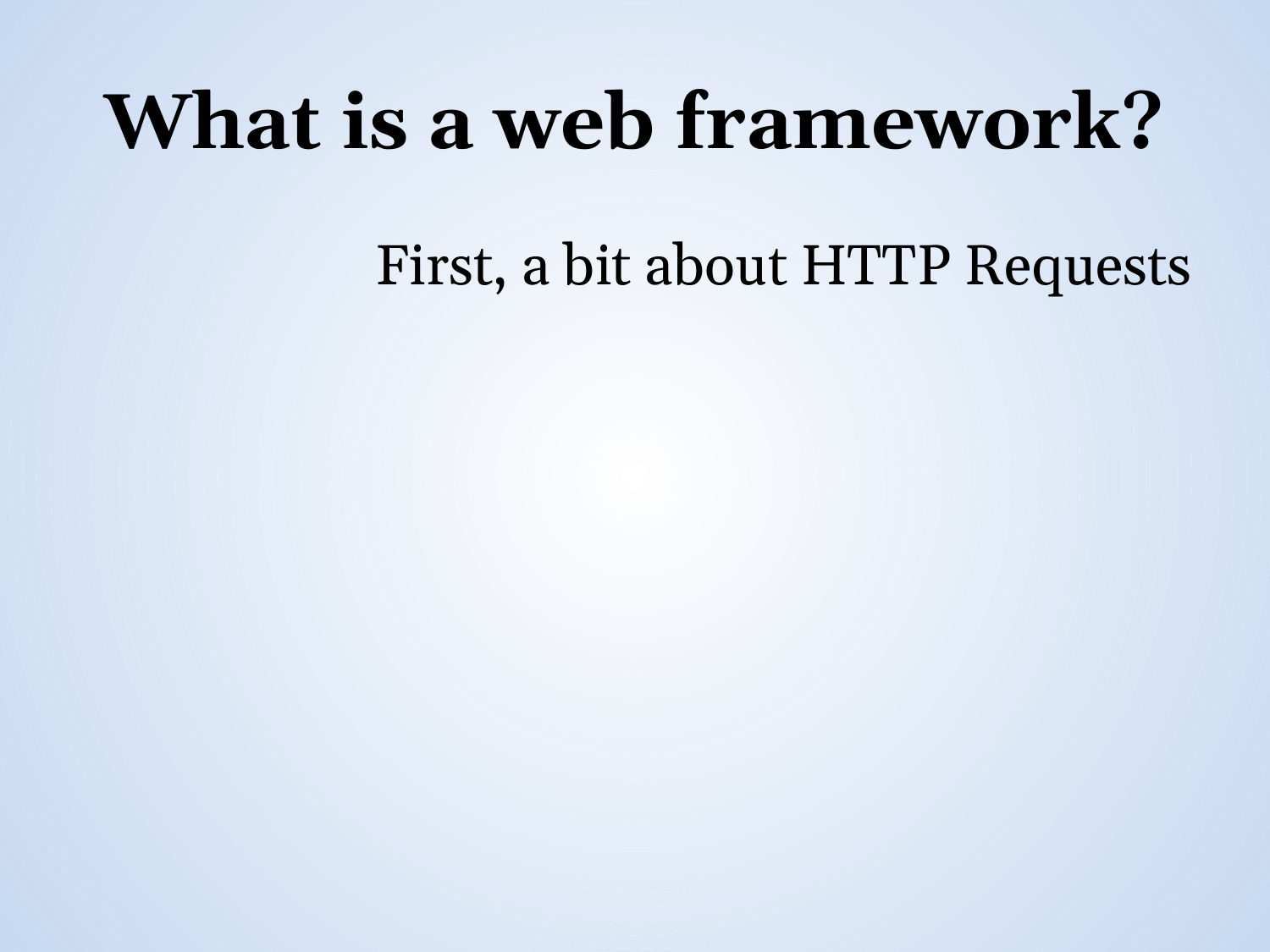

# What is a web framework?
First, a bit about HTTP Requests